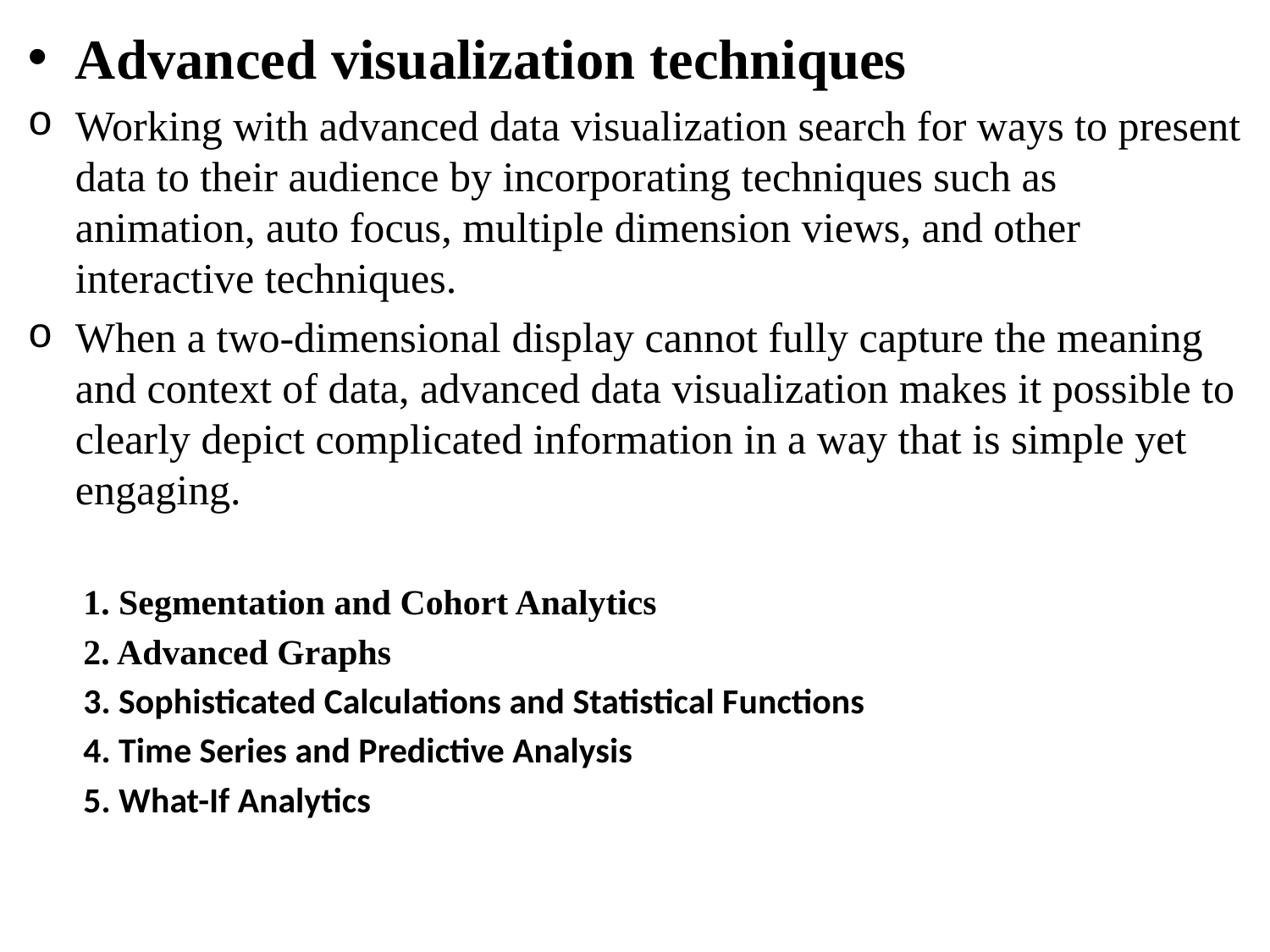

Advanced visualization techniques
Working with advanced data visualization search for ways to present data to their audience by incorporating techniques such as animation, auto focus, multiple dimension views, and other interactive techniques.
When a two-dimensional display cannot fully capture the meaning and context of data, advanced data visualization makes it possible to clearly depict complicated information in a way that is simple yet engaging.

1. Segmentation and Cohort Analytics
2. Advanced Graphs
3. Sophisticated Calculations and Statistical Functions
4. Time Series and Predictive Analysis
5. What-If Analytics